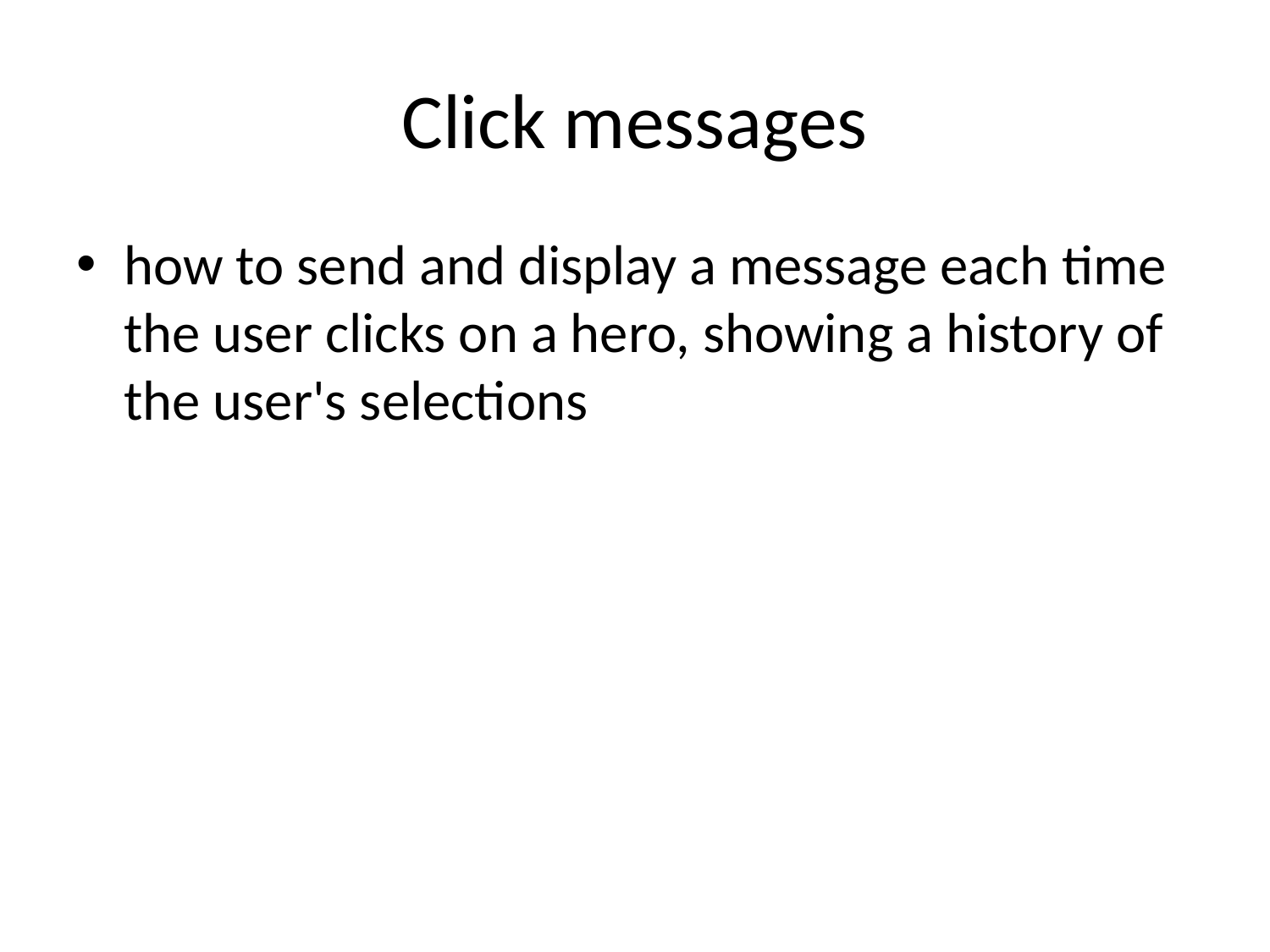

# Click messages
how to send and display a message each time the user clicks on a hero, showing a history of the user's selections